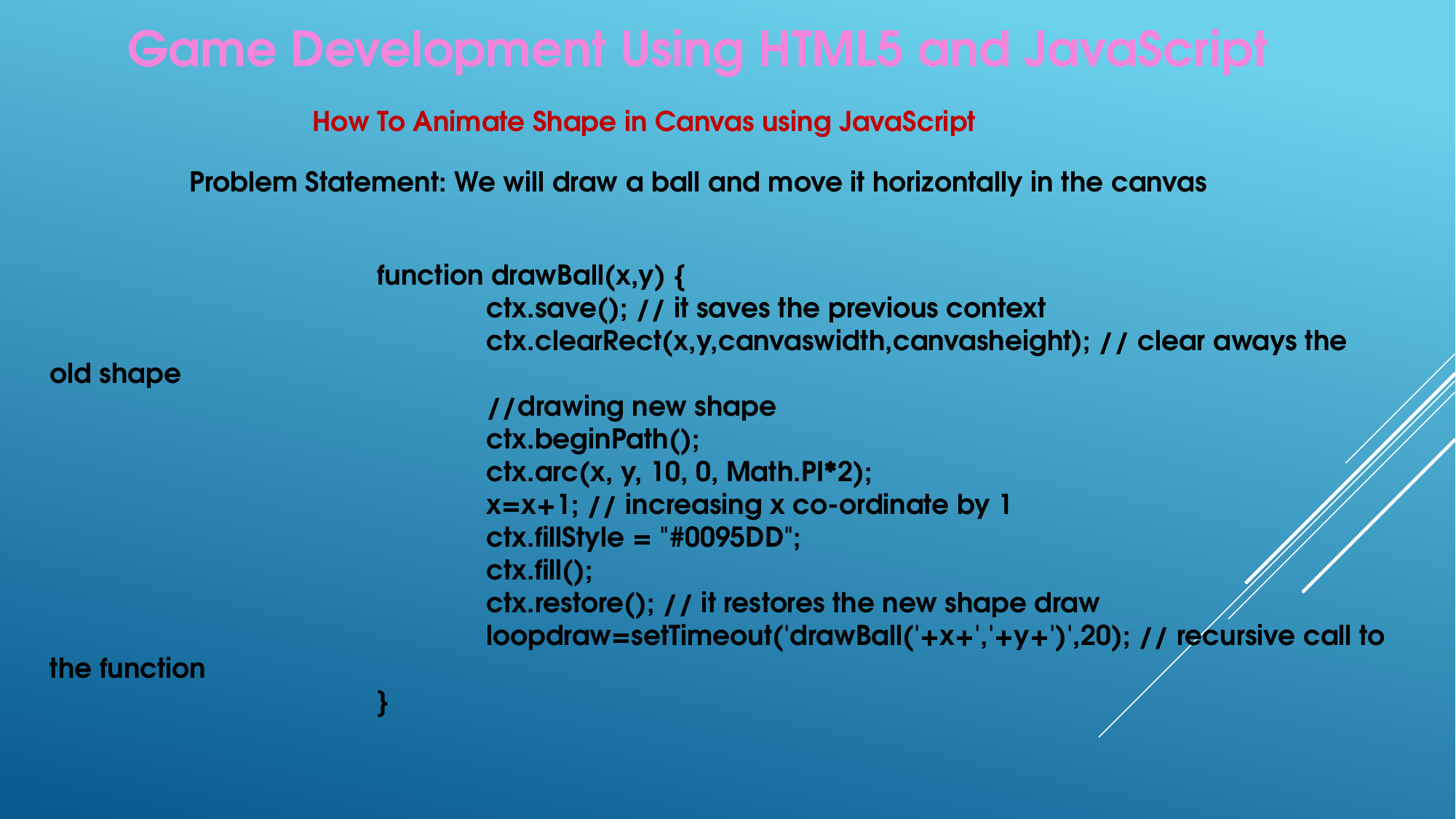

Game Development Using HTML5 and JavaScript
How To Animate Shape in Canvas using JavaScript
Problem Statement: We will draw a ball and move it horizontally in the canvas

			function drawBall(x,y) {
				ctx.save(); // it saves the previous context
				ctx.clearRect(x,y,canvaswidth,canvasheight); // clear aways the old shape
				//drawing new shape
				ctx.beginPath();
				ctx.arc(x, y, 10, 0, Math.PI*2);
				x=x+1; // increasing x co-ordinate by 1
				ctx.fillStyle = "#0095DD";
				ctx.fill();
				ctx.restore(); // it restores the new shape draw
				loopdraw=setTimeout('drawBall('+x+','+y+')',20); // recursive call to the function
			}